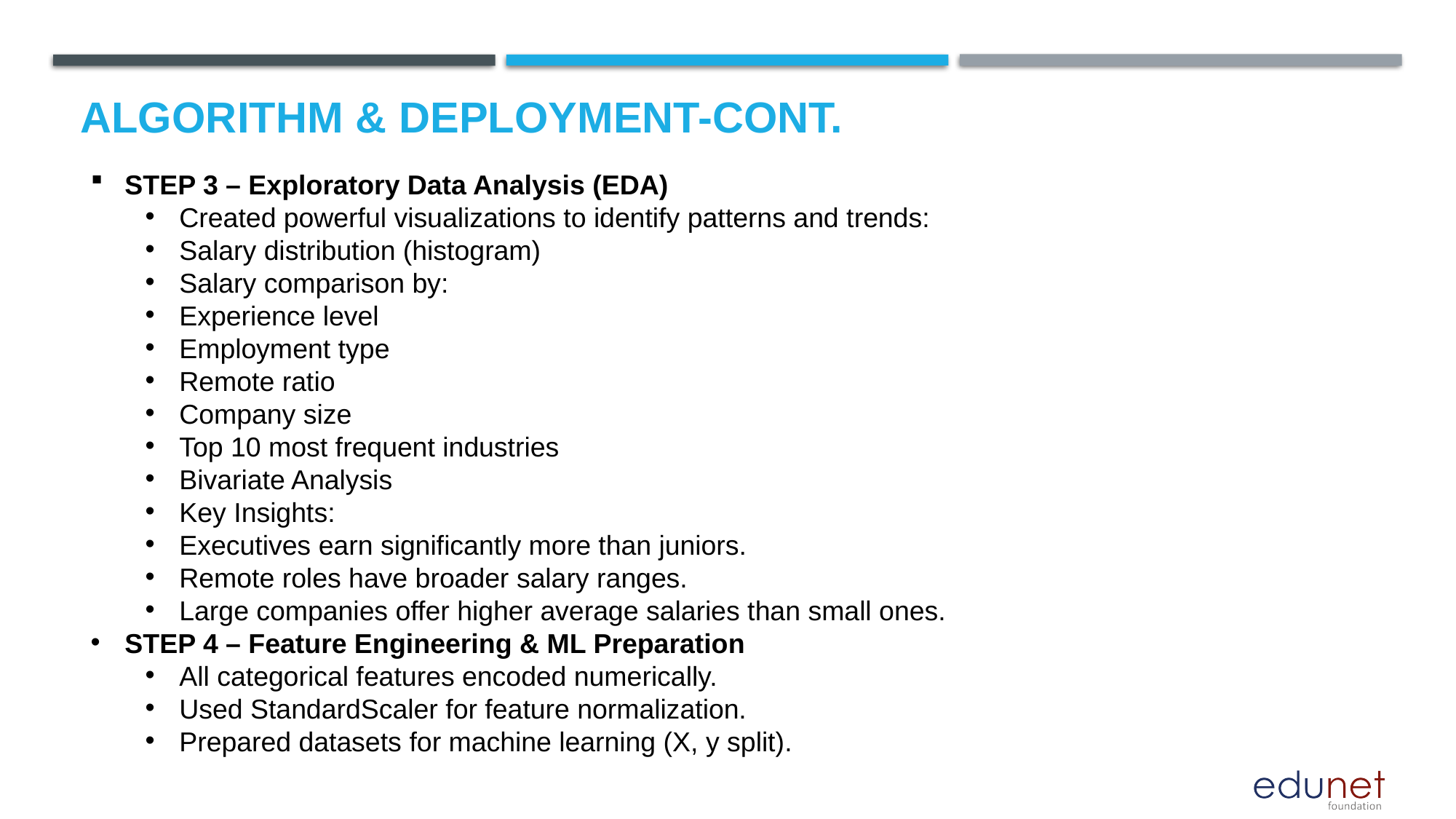

# Algorithm & Deployment-Cont.
STEP 3 – Exploratory Data Analysis (EDA)
Created powerful visualizations to identify patterns and trends:
Salary distribution (histogram)
Salary comparison by:
Experience level
Employment type
Remote ratio
Company size
Top 10 most frequent industries
Bivariate Analysis
Key Insights:
Executives earn significantly more than juniors.
Remote roles have broader salary ranges.
Large companies offer higher average salaries than small ones.
STEP 4 – Feature Engineering & ML Preparation
All categorical features encoded numerically.
Used StandardScaler for feature normalization.
Prepared datasets for machine learning (X, y split).